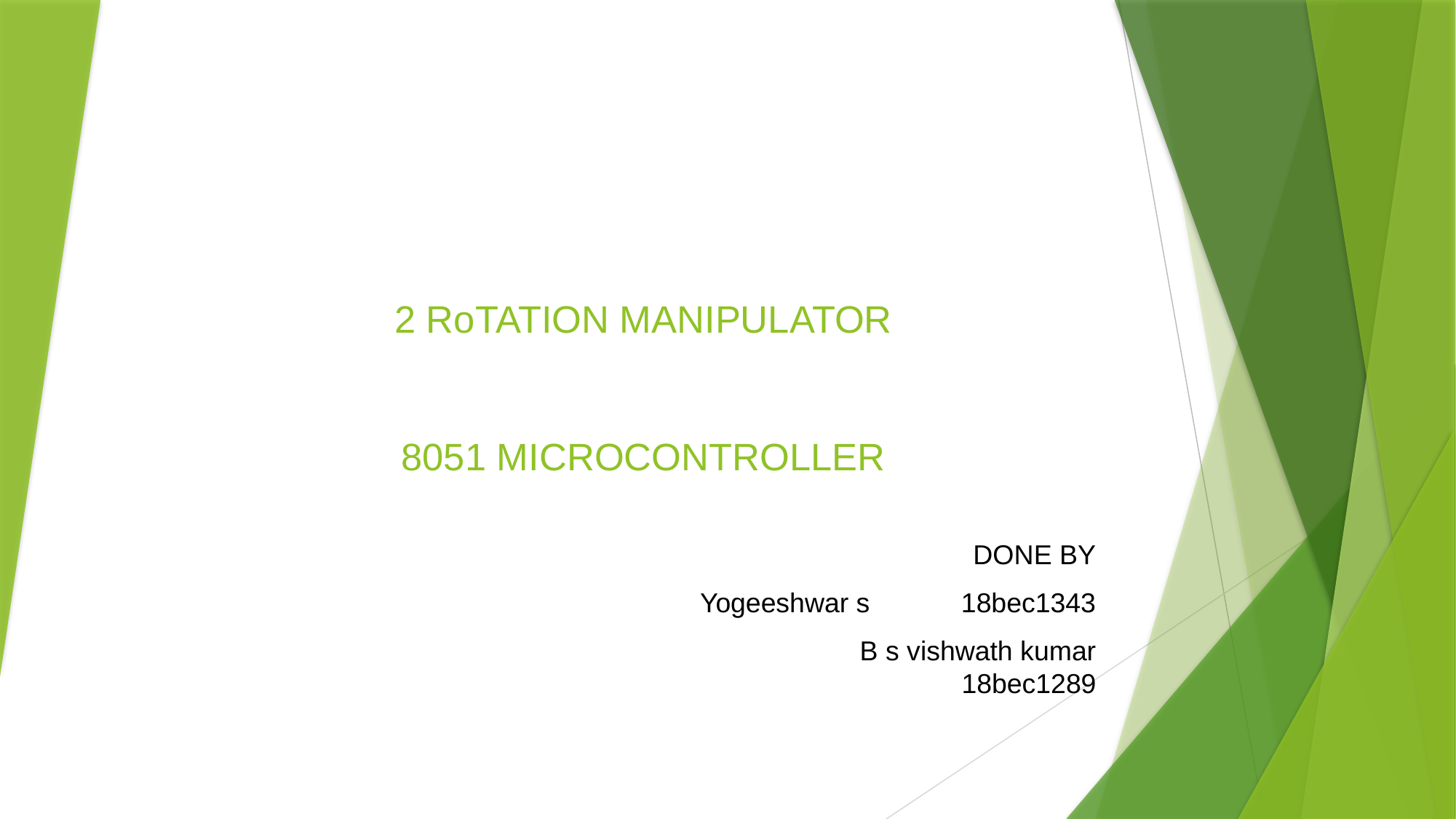

# 2 RoTATION MANIPULATOR 8051 MICROCONTROLLER

                                                                                 DONE BY
                                                                 Yogeeshwar s            18bec1343
                                                                     B s vishwath kumar 18bec1289